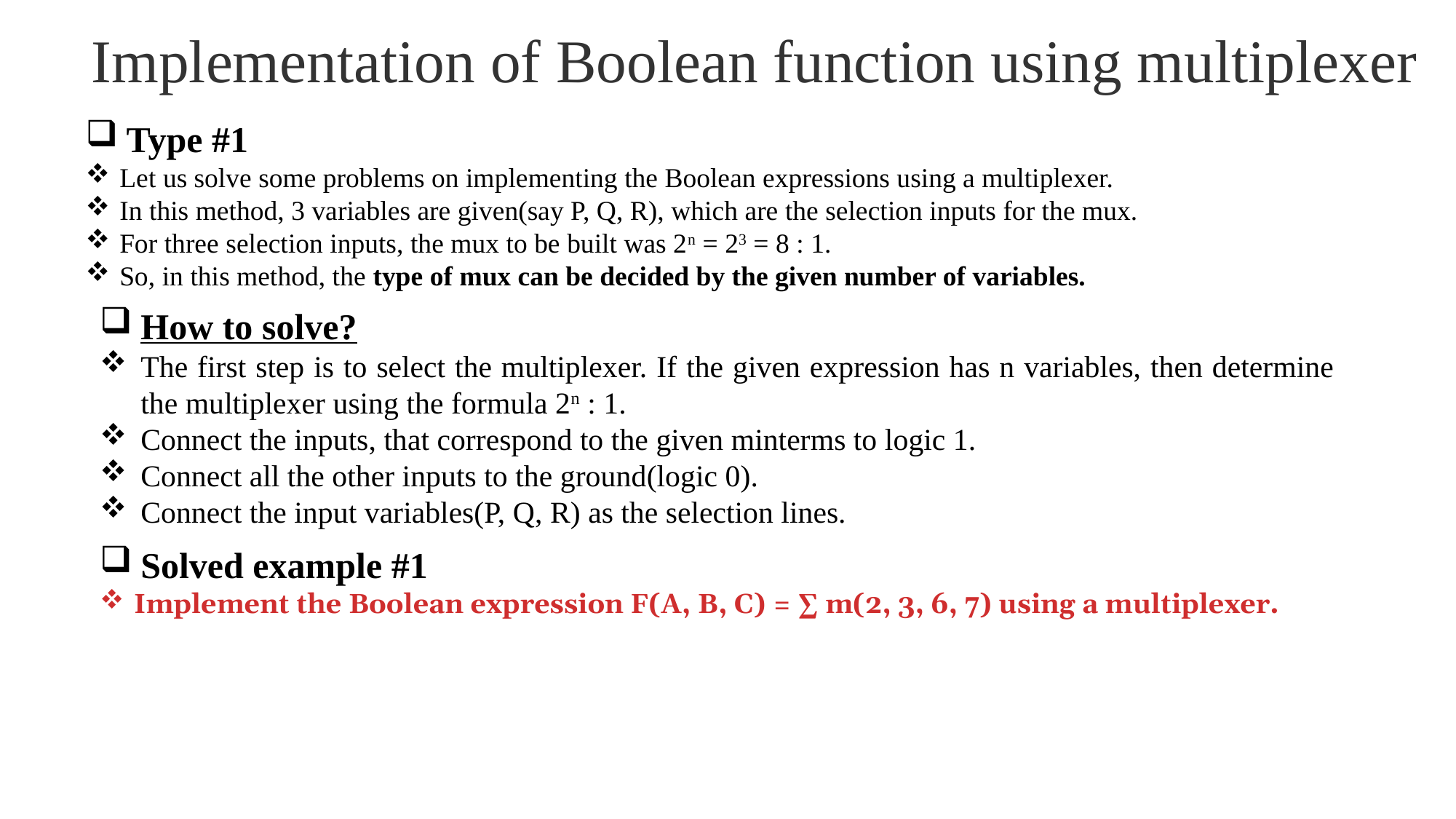

Implementation of Boolean function using multiplexer
Type #1
Let us solve some problems on implementing the Boolean expressions using a multiplexer.
In this method, 3 variables are given(say P, Q, R), which are the selection inputs for the mux.
For three selection inputs, the mux to be built was 2n = 23 = 8 : 1.
So, in this method, the type of mux can be decided by the given number of variables.
How to solve?
The first step is to select the multiplexer. If the given expression has n variables, then determine the multiplexer using the formula 2n : 1.
Connect the inputs, that correspond to the given minterms to logic 1.
Connect all the other inputs to the ground(logic 0).
Connect the input variables(P, Q, R) as the selection lines.
Solved example #1
Implement the Boolean expression F(A, B, C) = ∑ m(2, 3, 6, 7) using a multiplexer.